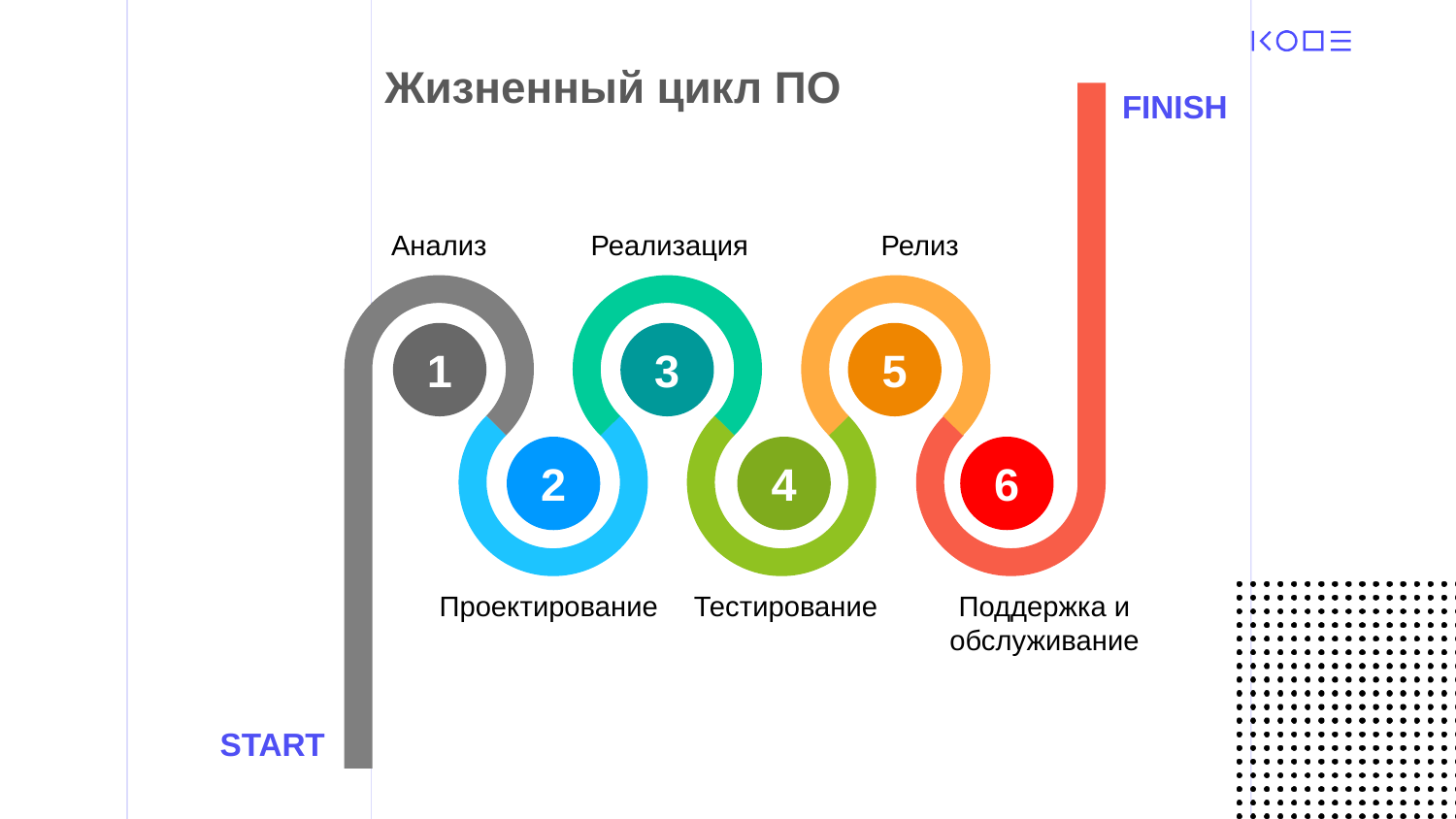

Жизненный цикл ПО
FINISH
Анализ
Реализация
Релиз

1
3
5

2
4
6
Поддержка и обслуживание
Проектирование
Тестирование
START